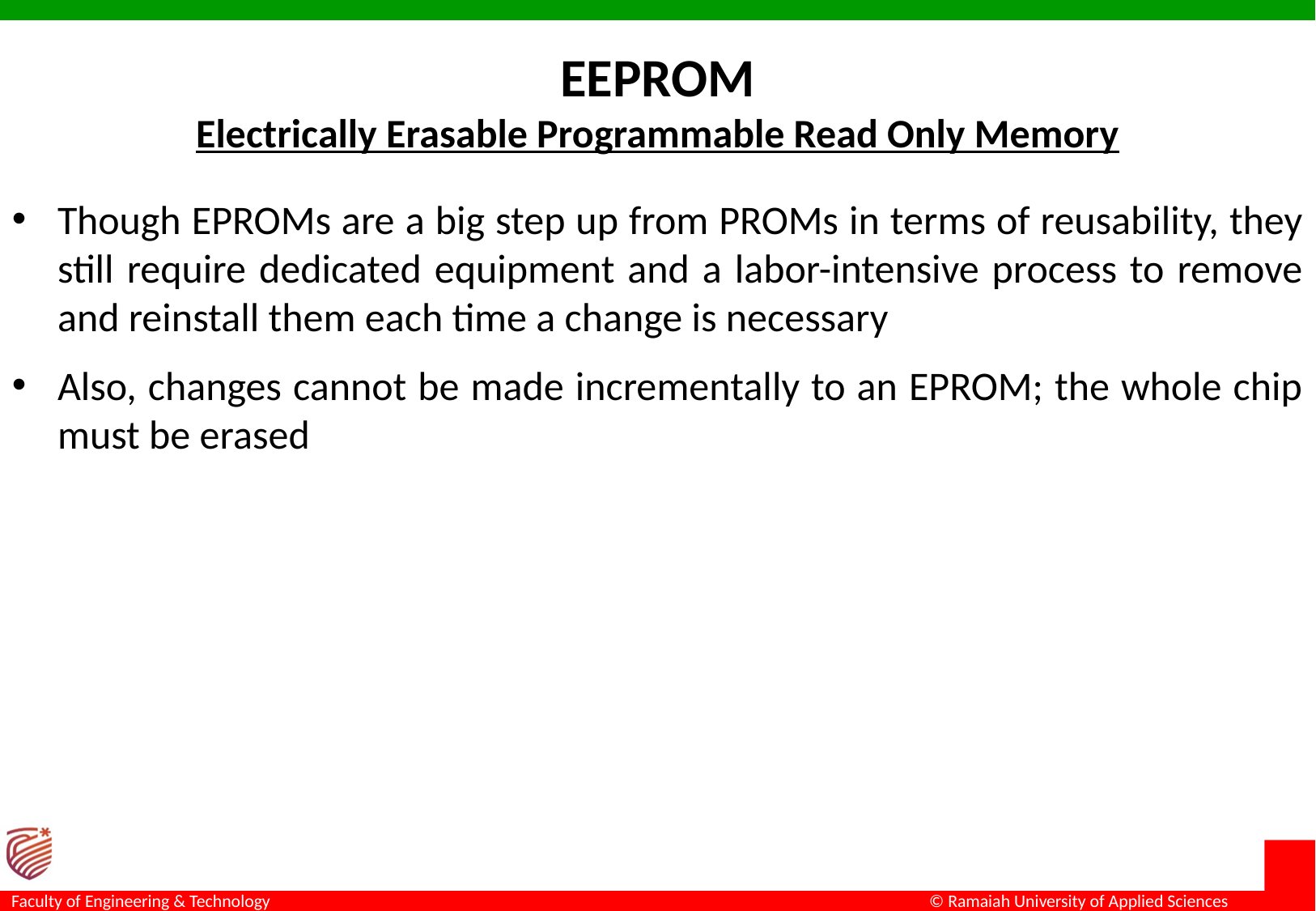

# EEPROM Electrically Erasable Programmable Read Only Memory
Though EPROMs are a big step up from PROMs in terms of reusability, they still require dedicated equipment and a labor-intensive process to remove and reinstall them each time a change is necessary
Also, changes cannot be made incrementally to an EPROM; the whole chip must be erased